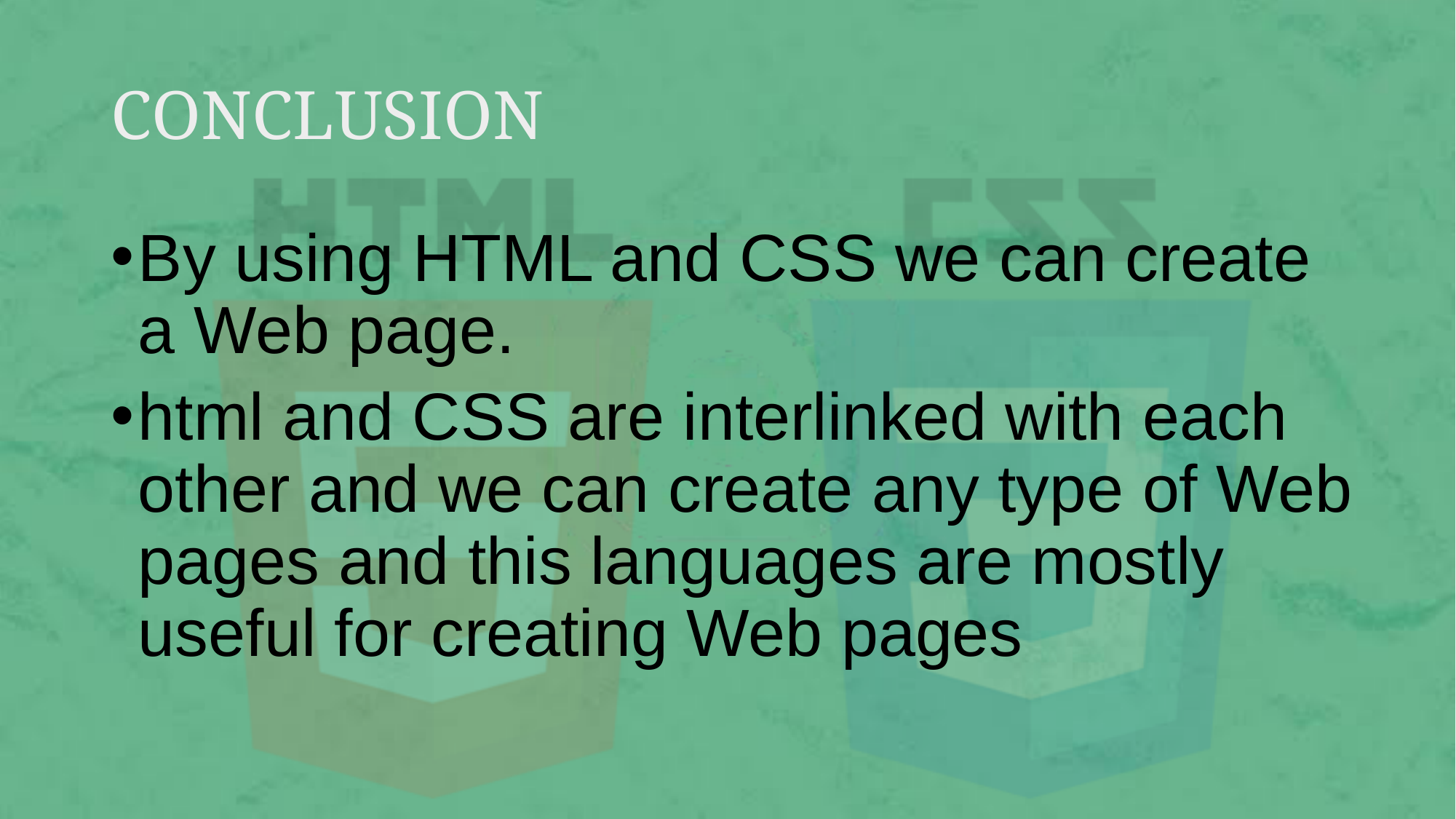

# CONCLUSION
By using HTML and CSS we can create a Web page.
html and CSS are interlinked with each other and we can create any type of Web pages and this languages are mostly useful for creating Web pages